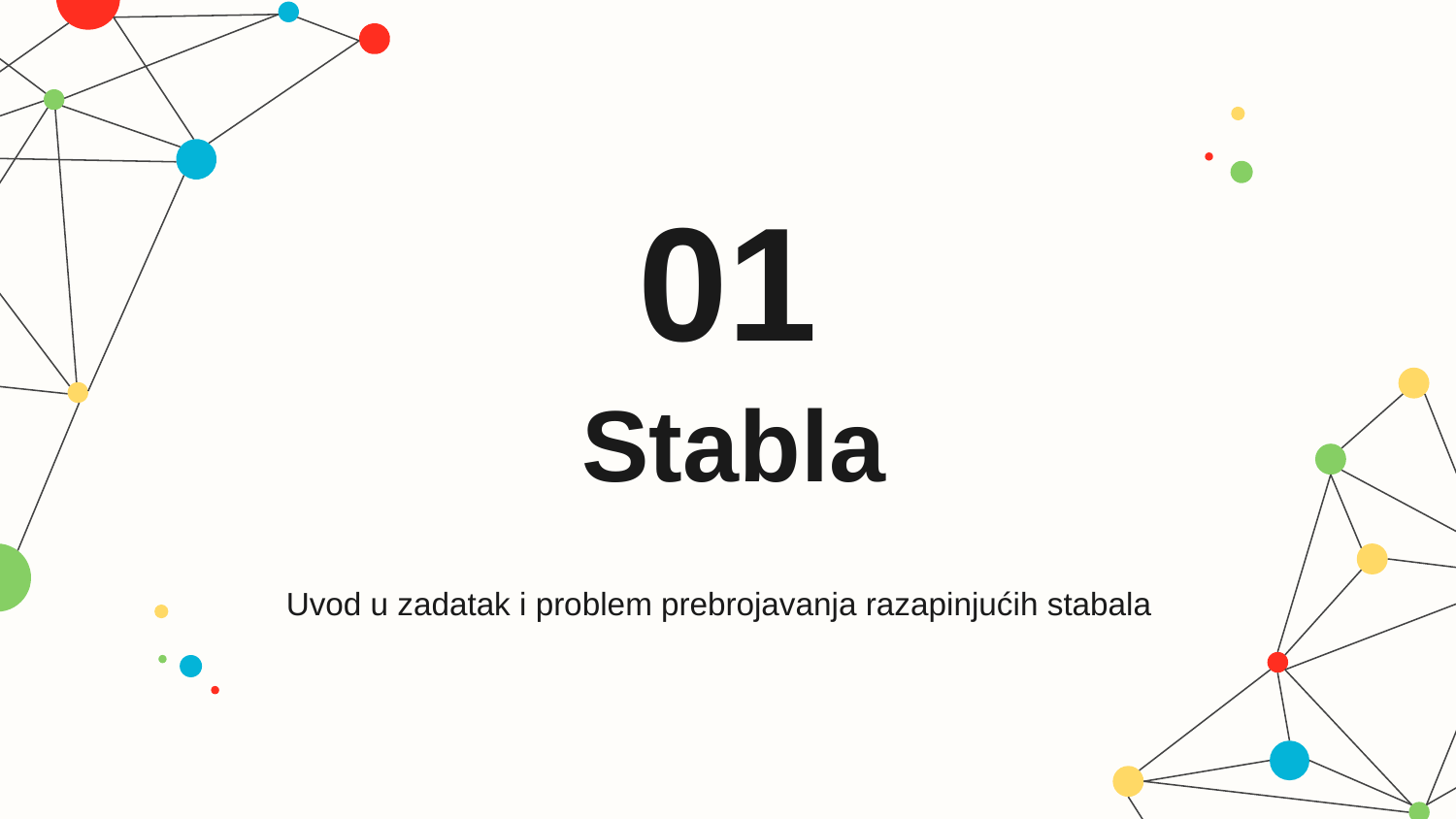

01
# Stabla
Uvod u zadatak i problem prebrojavanja razapinjućih stabala